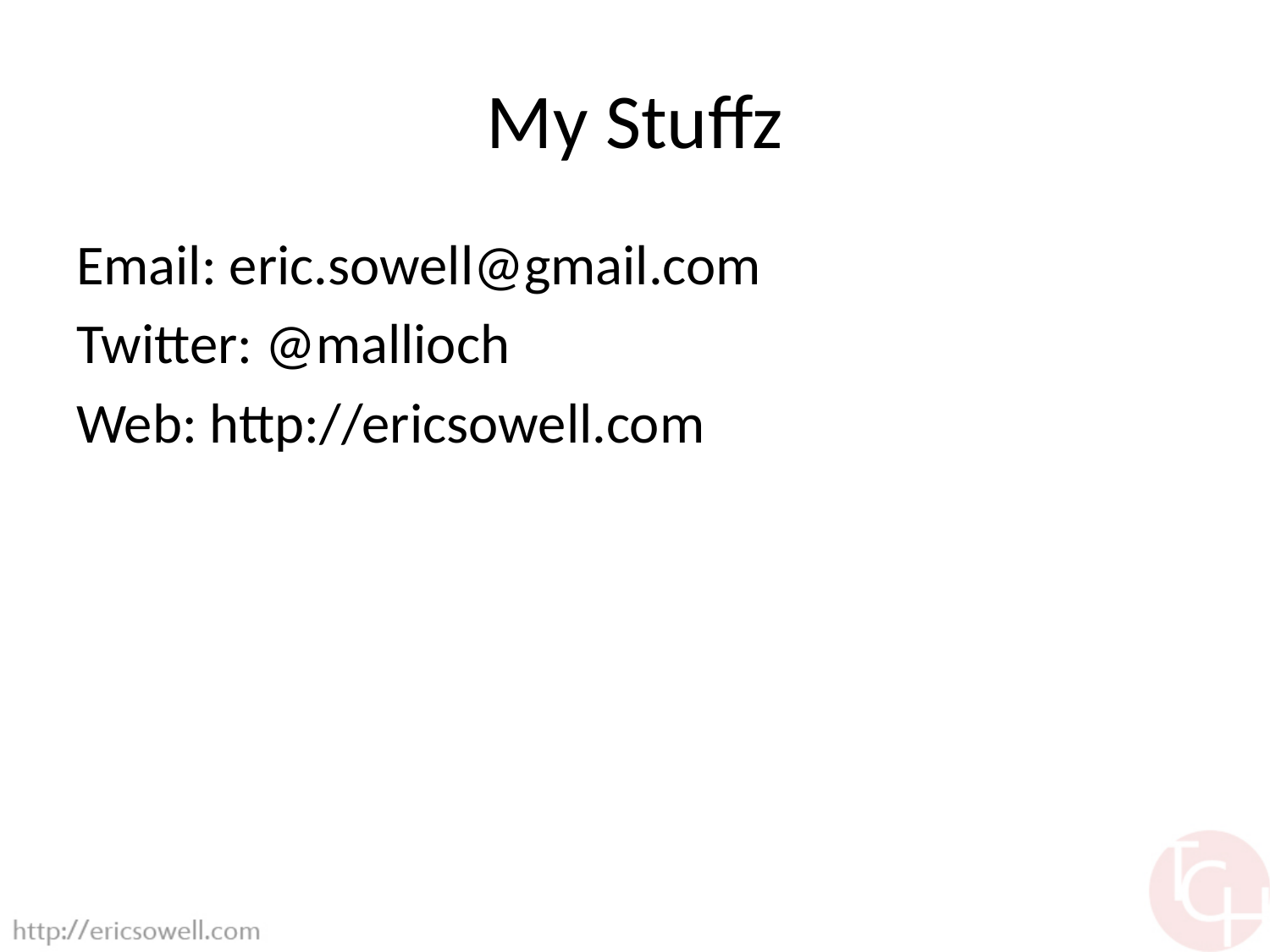

# My Stuffz
Email: eric.sowell@gmail.com
Twitter: @mallioch
Web: http://ericsowell.com